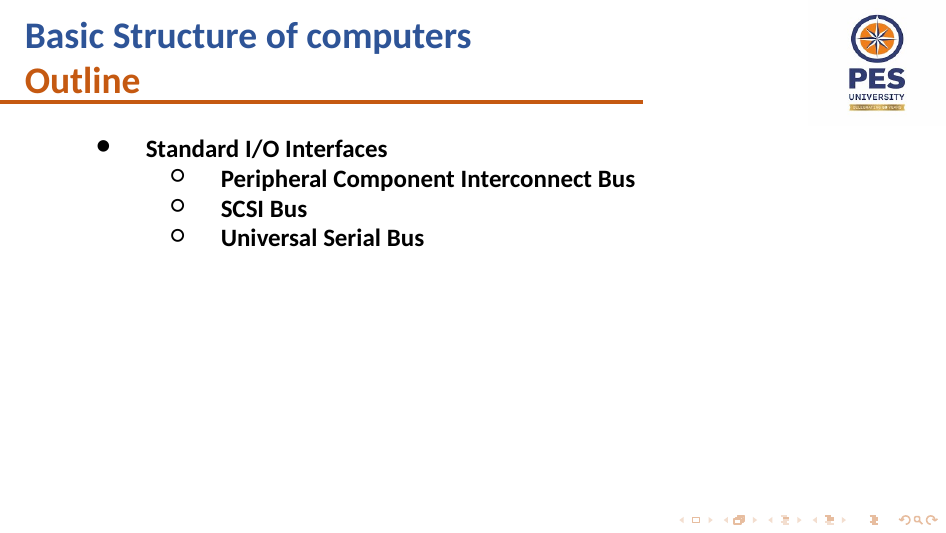

Basic Structure of computers
Outline

Standard I/O Interfaces
Peripheral Component Interconnect Bus
SCSI Bus
Universal Serial Bus